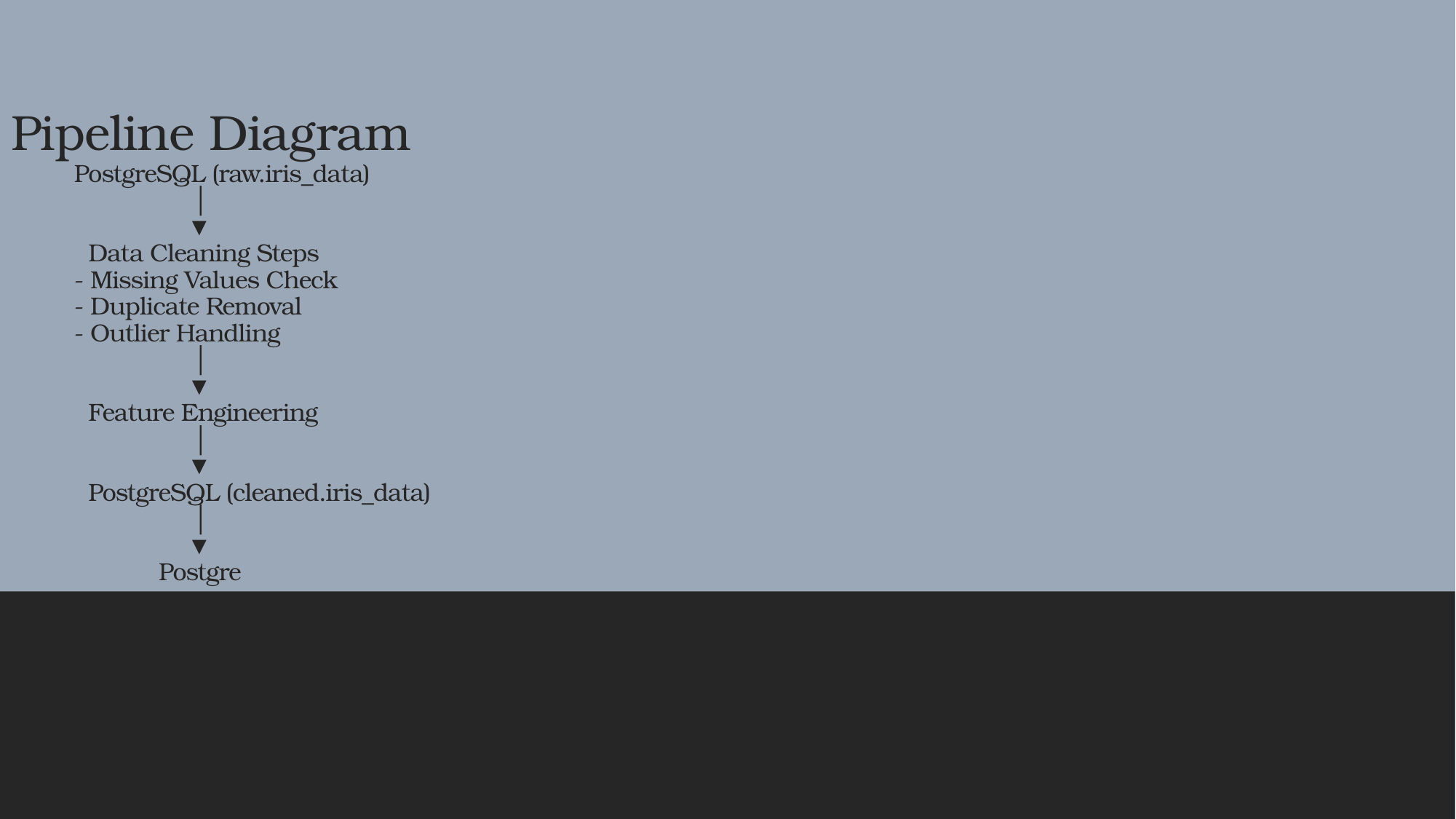

# Pipeline Diagram PostgreSQL (raw.iris_data) │ ▼ Data Cleaning Steps - Missing Values Check - Duplicate Removal - Outlier Handling │ ▼ Feature Engineering │ ▼ PostgreSQL (cleaned.iris_data) │ ▼ Postgre